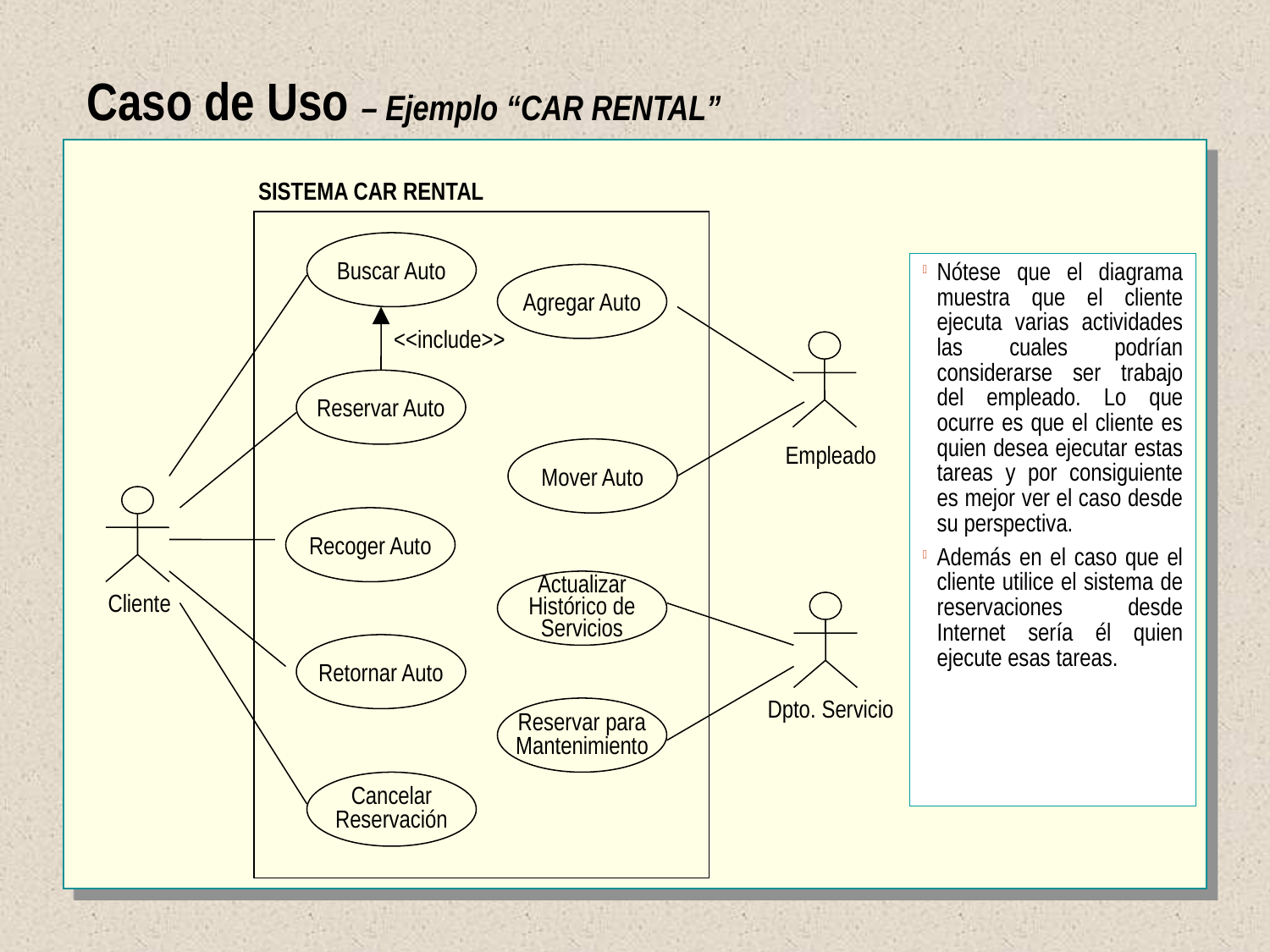

Caso de Uso – Ejemplo “CAR RENTAL”
SISTEMA CAR RENTAL

Buscar Auto
Agregar Auto

<<include>>

Empleado
Reservar Auto

Mover Auto

Cliente
Recoger Auto

Actualizar Histórico de Servicios

Dpto. Servicio

Retornar Auto

Reservar para
Mantenimiento
Cancelar
Reservación
Nótese que el diagrama muestra que el cliente ejecuta varias actividades las cuales podrían considerarse ser trabajo del empleado. Lo que ocurre es que el cliente es quien desea ejecutar estas tareas y por consiguiente es mejor ver el caso desde su perspectiva.
Además en el caso que el cliente utilice el sistema de reservaciones desde Internet sería él quien ejecute esas tareas.